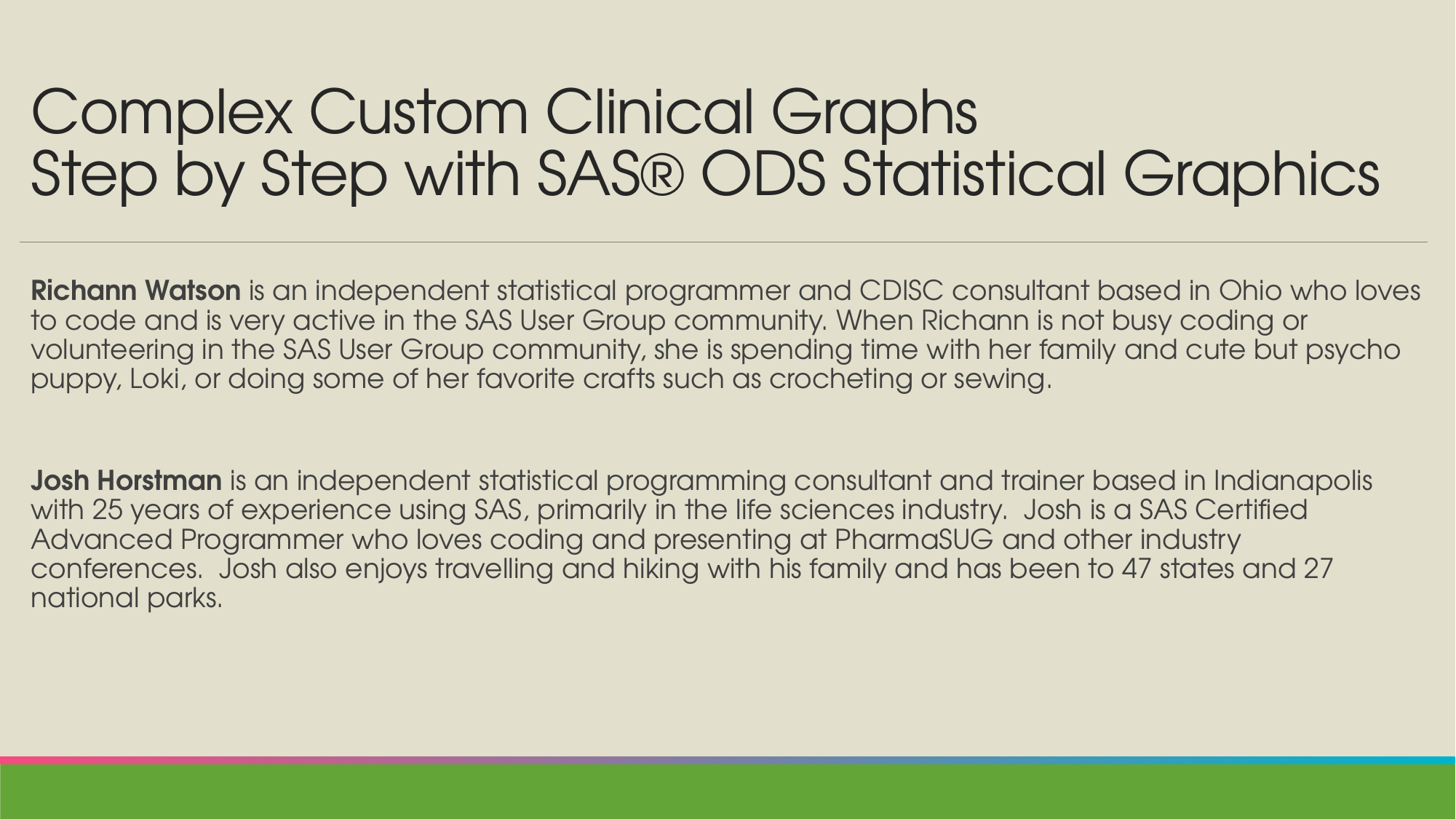

# Complex Custom Clinical Graphs Step by Step with SAS® ODS Statistical Graphics
Richann Watson is an independent statistical programmer and CDISC consultant based in Ohio who loves to code and is very active in the SAS User Group community. When Richann is not busy coding or volunteering in the SAS User Group community, she is spending time with her family and cute but psycho puppy, Loki, or doing some of her favorite crafts such as crocheting or sewing.

Josh Horstman is an independent statistical programming consultant and trainer based in Indianapolis with 25 years of experience using SAS, primarily in the life sciences industry.  Josh is a SAS Certified Advanced Programmer who loves coding and presenting at PharmaSUG and other industry conferences.  Josh also enjoys travelling and hiking with his family and has been to 47 states and 27 national parks.